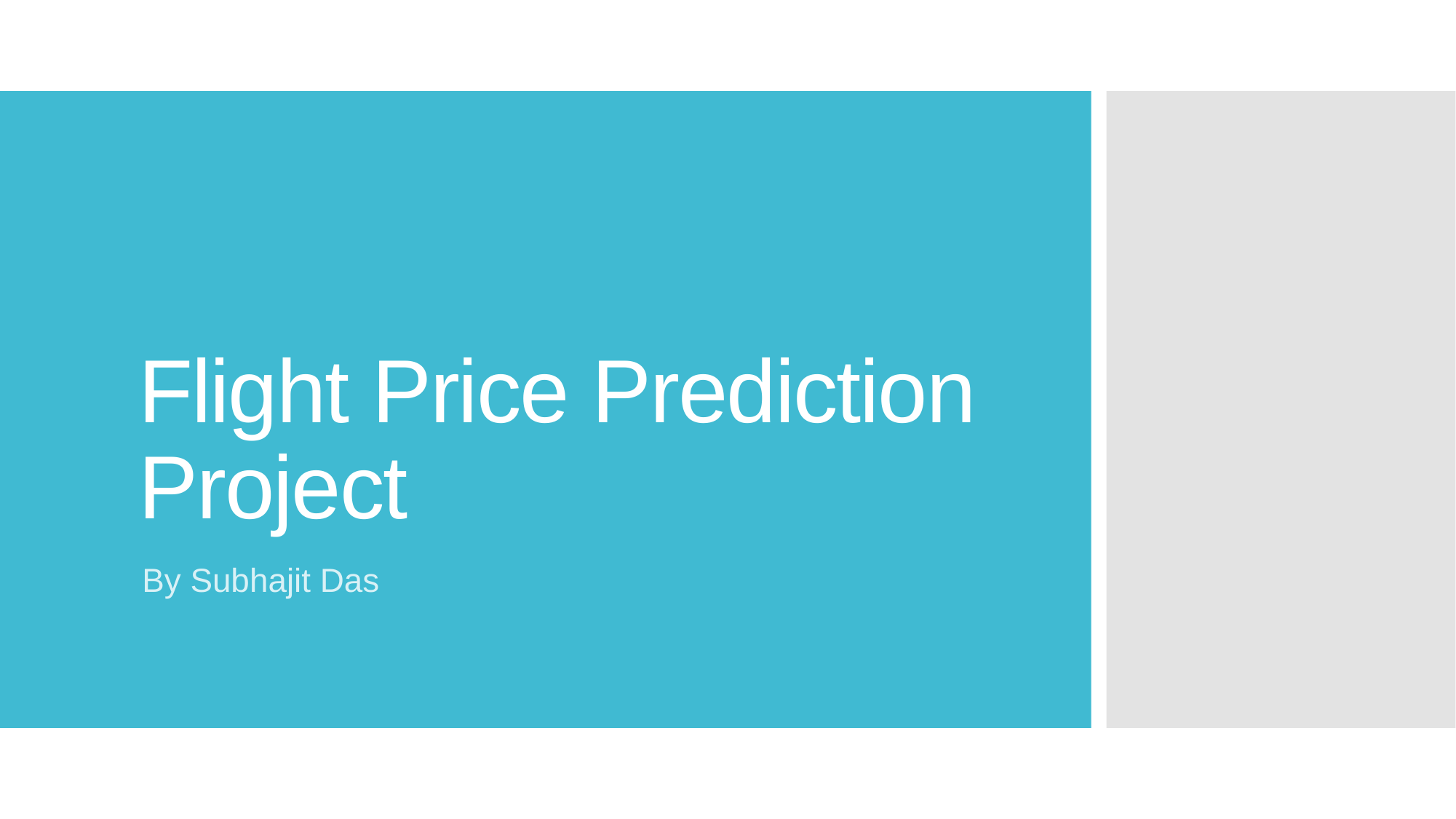

# Flight Price Prediction Project
By Subhajit Das